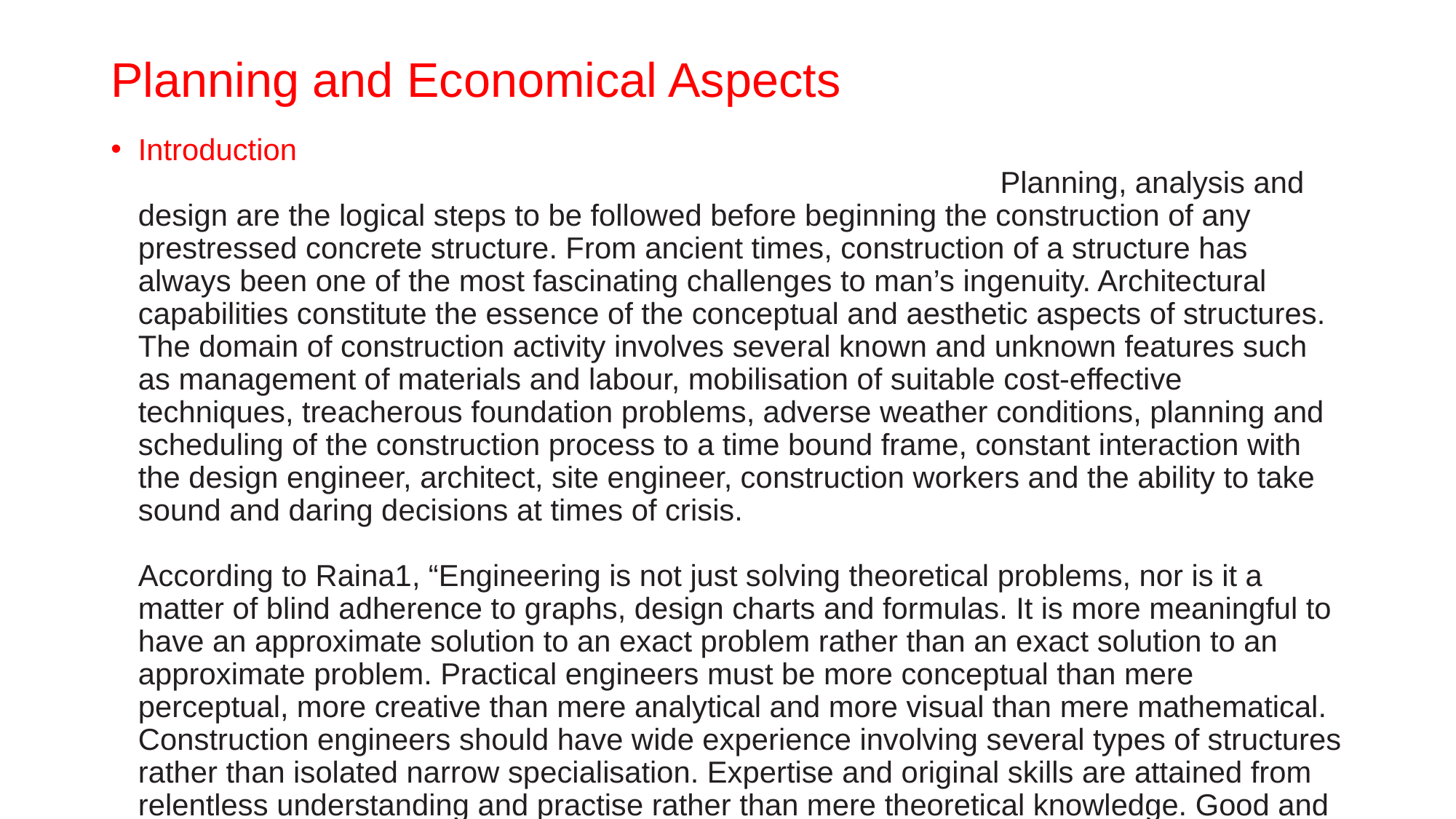

# Planning and Economical Aspects
Introduction                                                                                                                                                                                                                                     Planning, analysis and design are the logical steps to be followed before beginning the construction of any prestressed concrete structure. From ancient times, construction of a structure has always been one of the most fascinating challenges to man’s ingenuity. Architectural capabilities constitute the essence of the conceptual and aesthetic aspects of structures. The domain of construction activity involves several known and unknown features such as management of materials and labour, mobilisation of suitable cost-effective techniques, treacherous foundation problems, adverse weather conditions, planning and scheduling of the construction process to a time bound frame, constant interaction with the design engineer, architect, site engineer, construction workers and the ability to take sound and daring decisions at times of crisis.                                                                                                                                                                                                            According to Raina1, “Engineering is not just solving theoretical problems, nor is it a matter of blind adherence to graphs, design charts and formulas. It is more meaningful to have an approximate solution to an exact problem rather than an exact solution to an approximate problem. Practical engineers must be more conceptual than mere perceptual, more creative than mere analytical and more visual than mere mathematical. Construction engineers should have wide experience involving several types of structures rather than isolated narrow specialisation. Expertise and original skills are attained from relentless understanding and practise rather than mere theoretical knowledge. Good and sound judgment are attained from wide practical experience and often experience comes from bad judgment.”